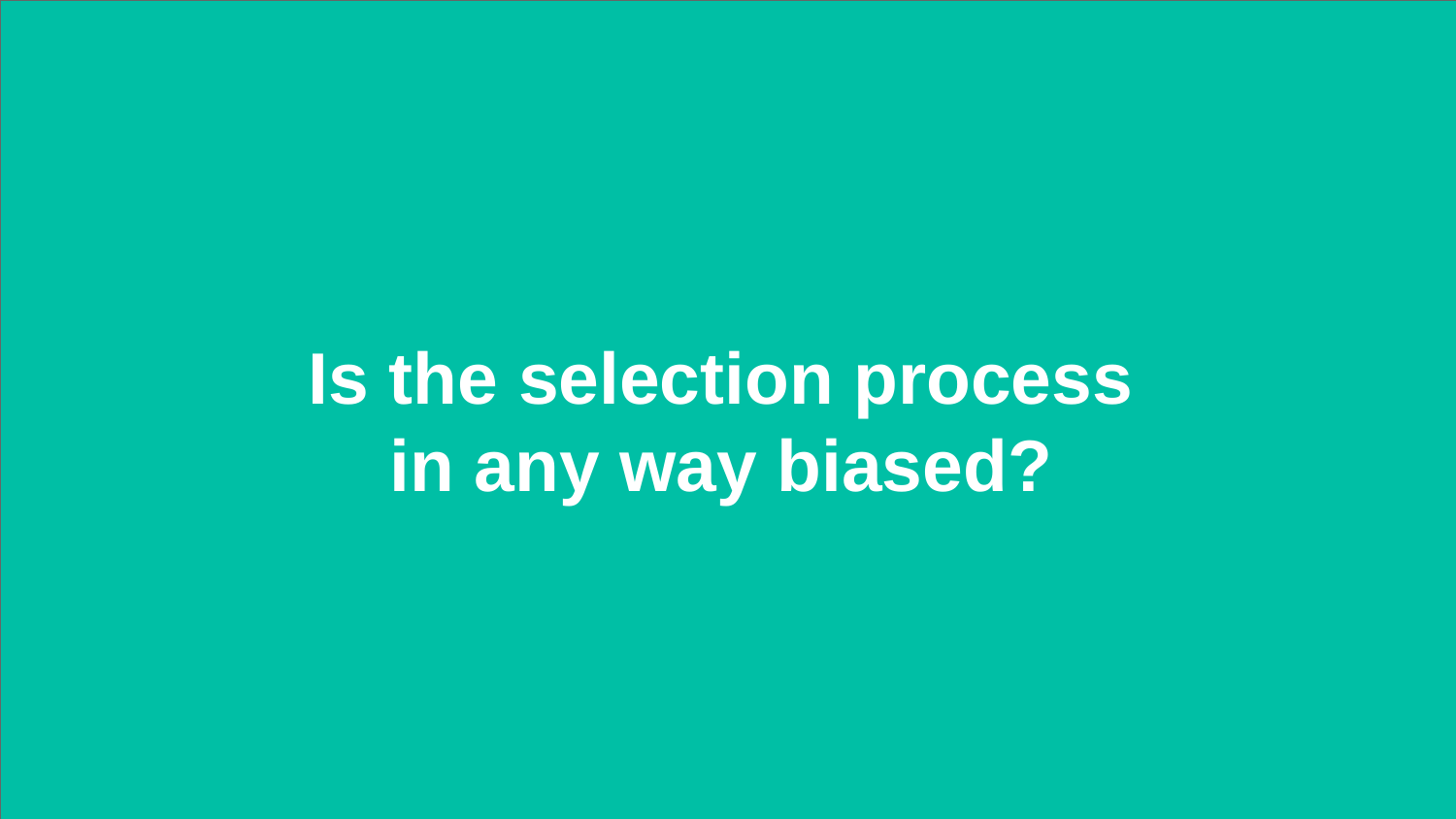

Is the selection process in any way biased?